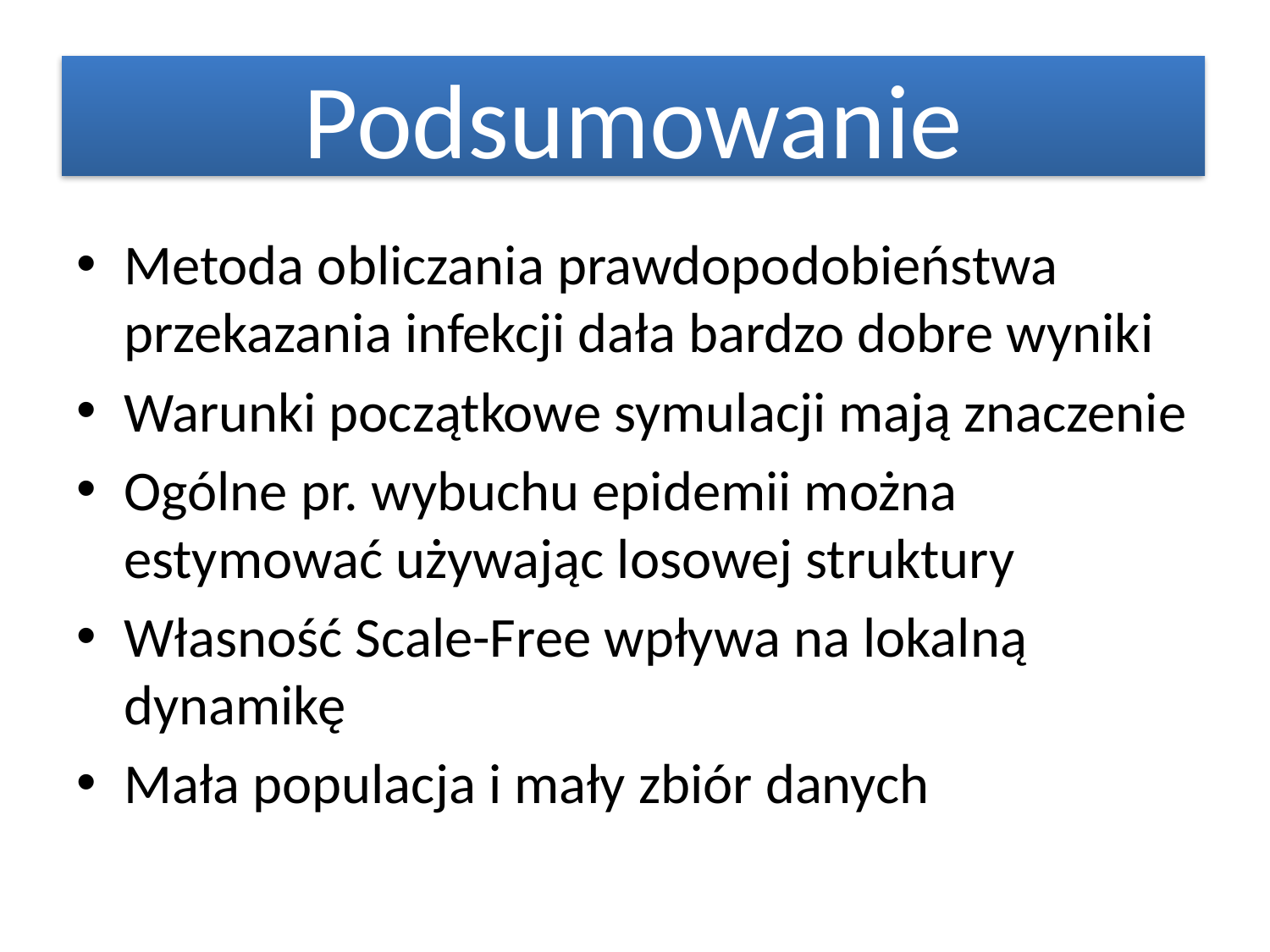

Podsumowanie
Metoda obliczania prawdopodobieństwa przekazania infekcji dała bardzo dobre wyniki
Warunki początkowe symulacji mają znaczenie
Ogólne pr. wybuchu epidemii można estymować używając losowej struktury
Własność Scale-Free wpływa na lokalną dynamikę
Mała populacja i mały zbiór danych